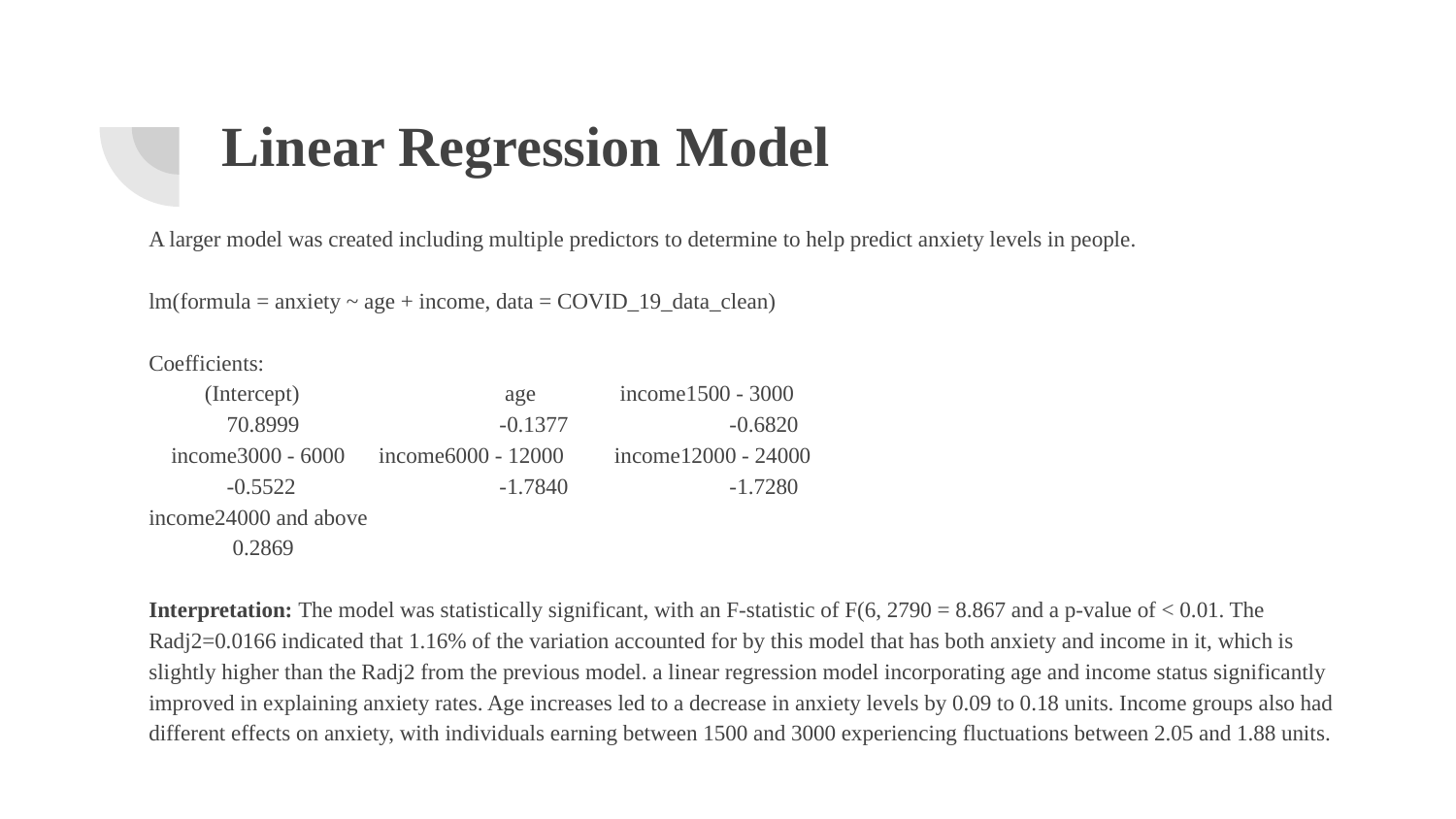

# Linear Regression Model
A larger model was created including multiple predictors to determine to help predict anxiety levels in people.

lm(formula = anxiety ~ age + income, data = COVID_19_data_clean)

Coefficients:
          (Intercept)           	         	  age    		  income1500 - 3000
              70.8999               		 -0.1377               		 -0.6820
    income3000 - 6000     		income6000 - 12000   	 income12000 - 24000
              -0.5522               		 -1.7840               		 -1.7280
income24000 and above
               0.2869

Interpretation: The model was statistically significant, with an F-statistic of F(6, 2790 = 8.867 and a p-value of < 0.01. The Radj2=0.0166 indicated that 1.16% of the variation accounted for by this model that has both anxiety and income in it, which is slightly higher than the Radj2 from the previous model. a linear regression model incorporating age and income status significantly improved in explaining anxiety rates. Age increases led to a decrease in anxiety levels by 0.09 to 0.18 units. Income groups also had different effects on anxiety, with individuals earning between 1500 and 3000 experiencing fluctuations between 2.05 and 1.88 units.